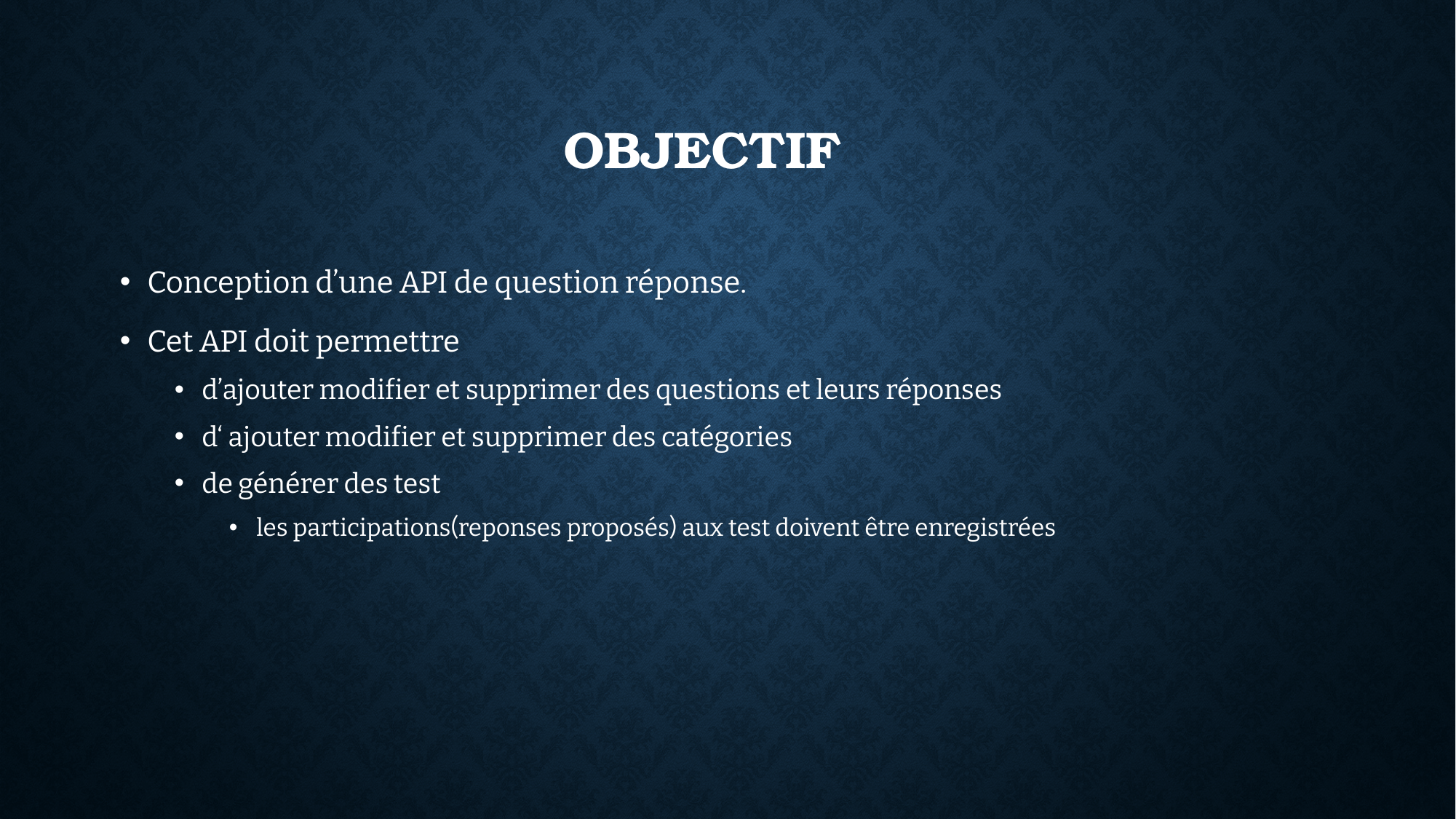

# Objectif
Conception d’une API de question réponse.
Cet API doit permettre
d’ajouter modifier et supprimer des questions et leurs réponses
d‘ ajouter modifier et supprimer des catégories
de générer des test
les participations(reponses proposés) aux test doivent être enregistrées